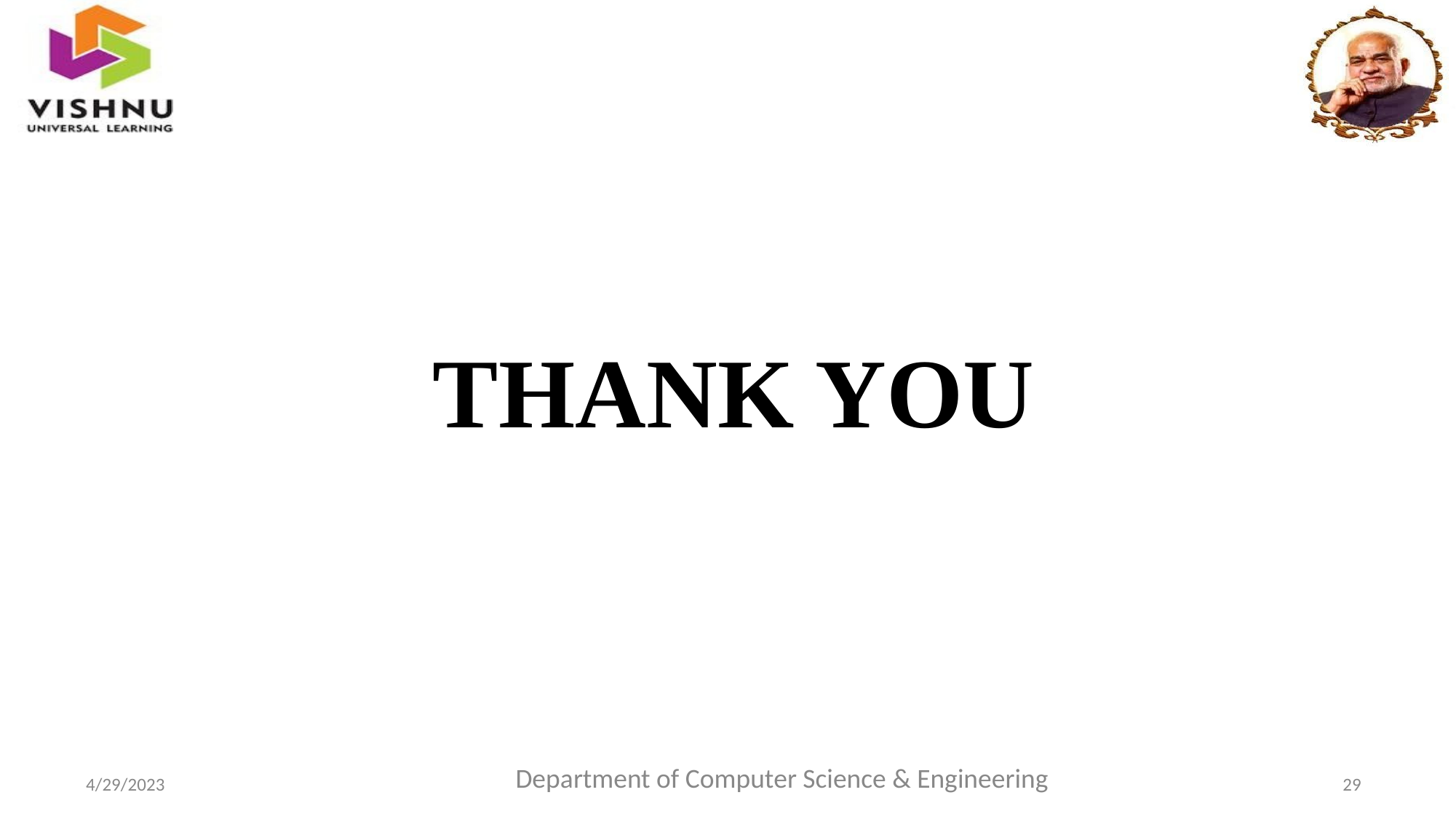

# THANK YOU
Department of Computer Science & Engineering
29
4/29/2023